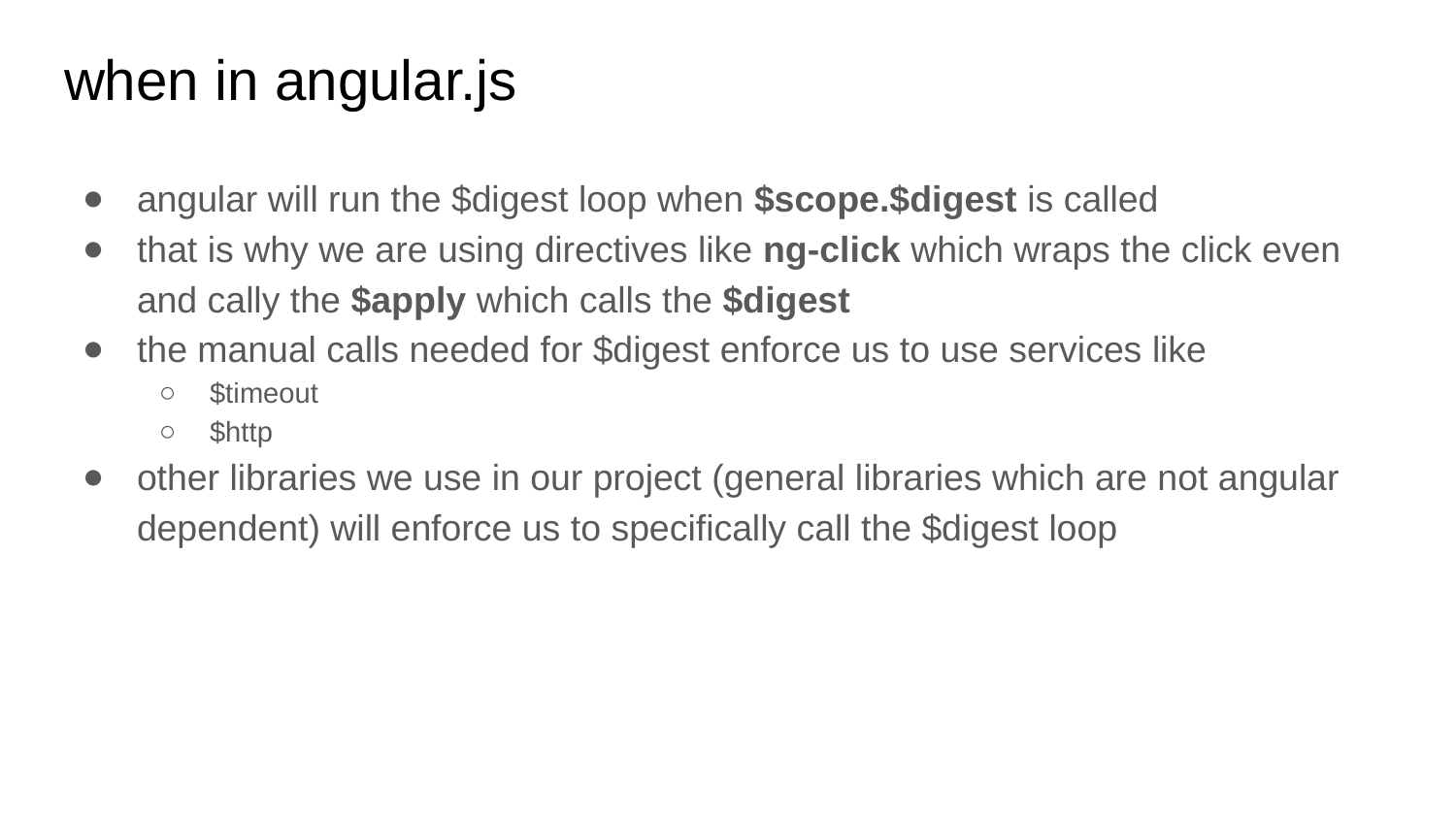

# when in angular.js
angular will run the $digest loop when $scope.$digest is called
that is why we are using directives like ng-click which wraps the click even and cally the $apply which calls the $digest
the manual calls needed for $digest enforce us to use services like
$timeout
$http
other libraries we use in our project (general libraries which are not angular dependent) will enforce us to specifically call the $digest loop